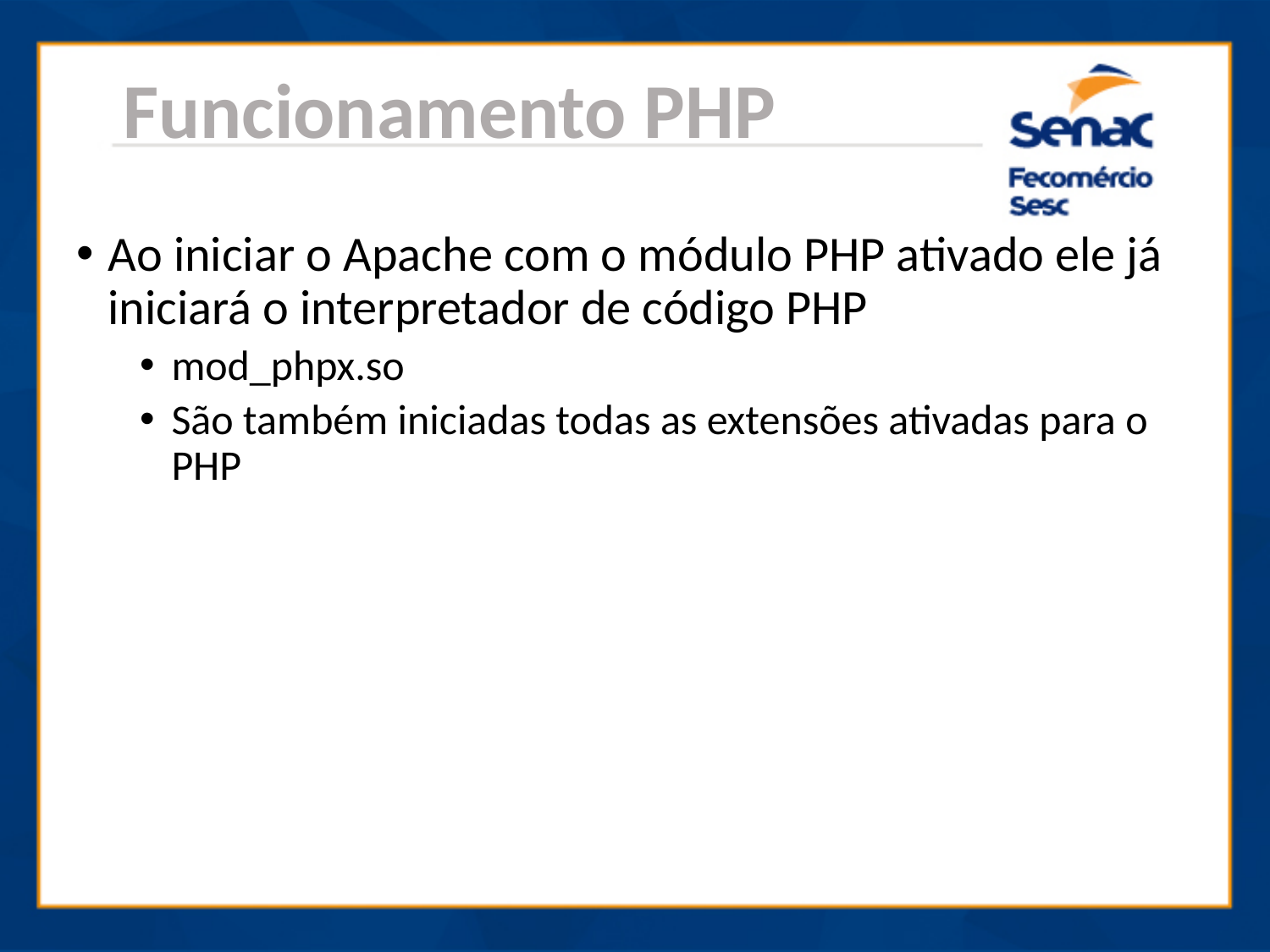

Funcionamento PHP
Ao iniciar o Apache com o módulo PHP ativado ele já iniciará o interpretador de código PHP
mod_phpx.so
São também iniciadas todas as extensões ativadas para o PHP